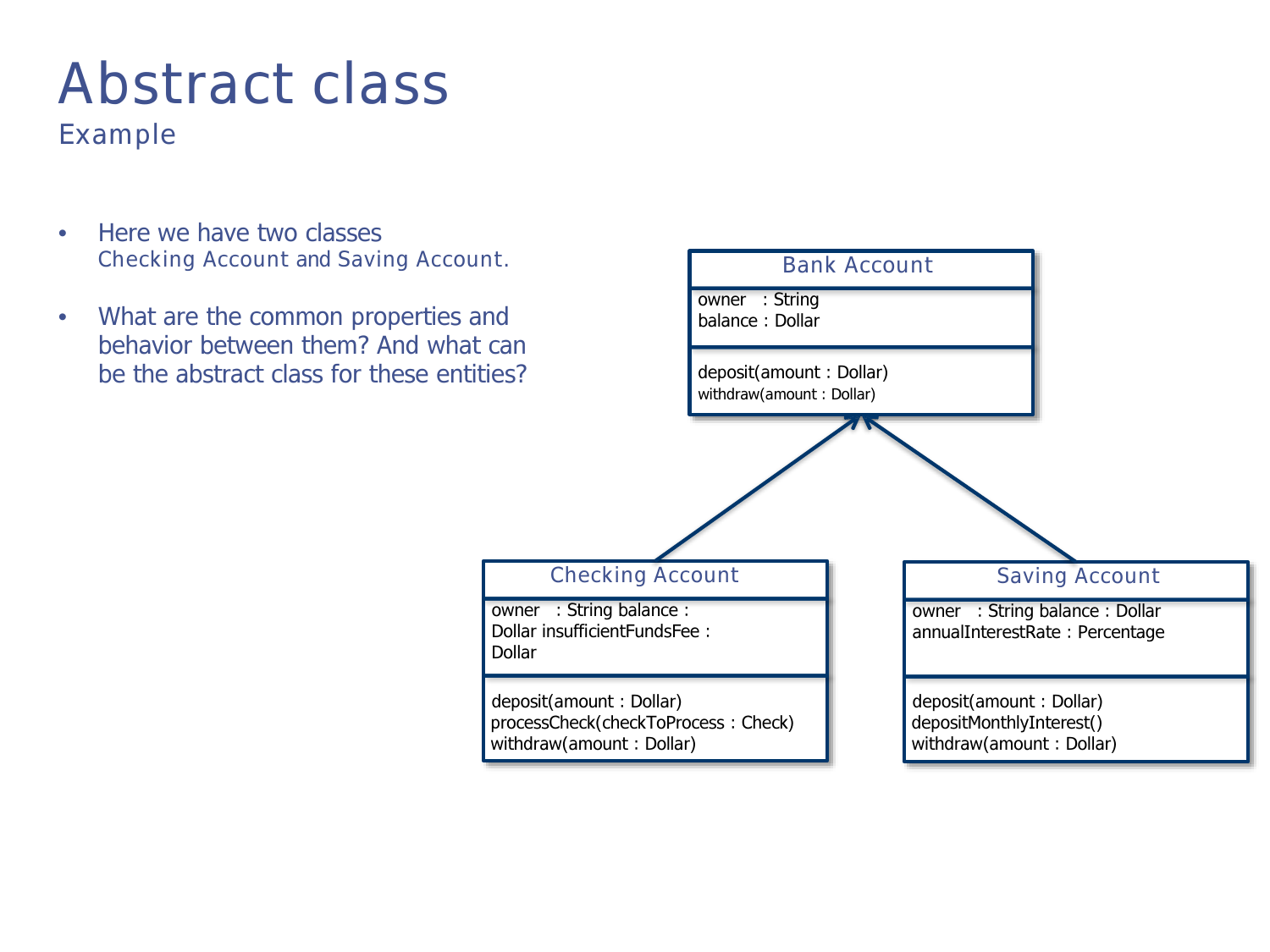

Abstract class
Example
Here we have two classes
Checking Account and Saving Account.
•

Bank Account

owner  : String balance : Dollar
What are the common properties and
behavior between them? And what can be the abstract class for these entities?
•

deposit(amount : Dollar)
withdraw(amount : Dollar)

Checking Account

Saving Account

owner  : String balance : Dollar insufficientFundsFee : Dollar
owner  : String balance : Dollar annualInterestRate : Percentage

deposit(amount : Dollar) processCheck(checkToProcess : Check) withdraw(amount : Dollar)

deposit(amount : Dollar) depositMonthlyInterest() withdraw(amount : Dollar)